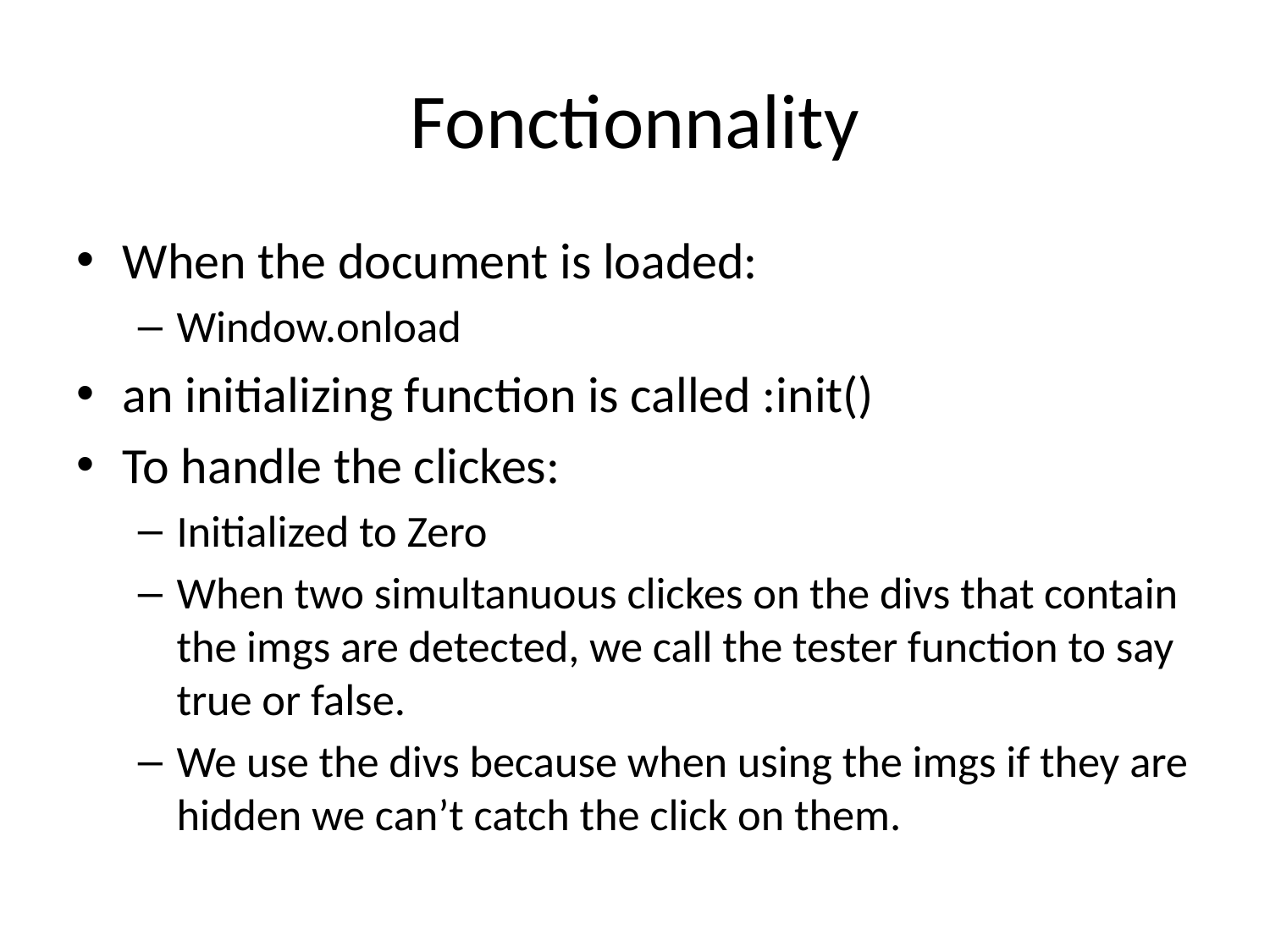

# Fonctionnality
When the document is loaded:
Window.onload
an initializing function is called :init()
To handle the clickes:
Initialized to Zero
When two simultanuous clickes on the divs that contain the imgs are detected, we call the tester function to say true or false.
We use the divs because when using the imgs if they are hidden we can’t catch the click on them.